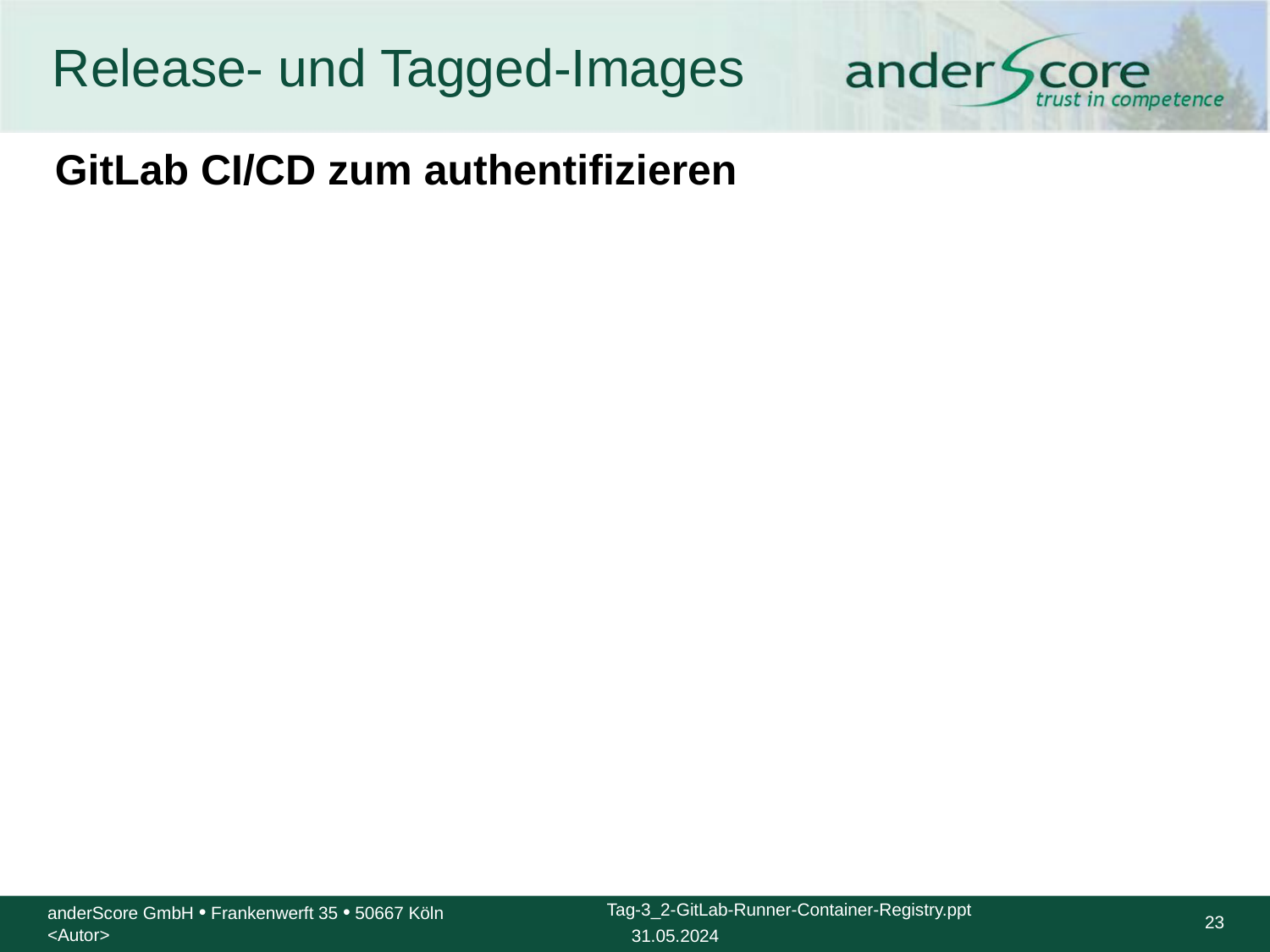

# Release- und Tagged-Images
GitLab CI/CD zum authentifizieren